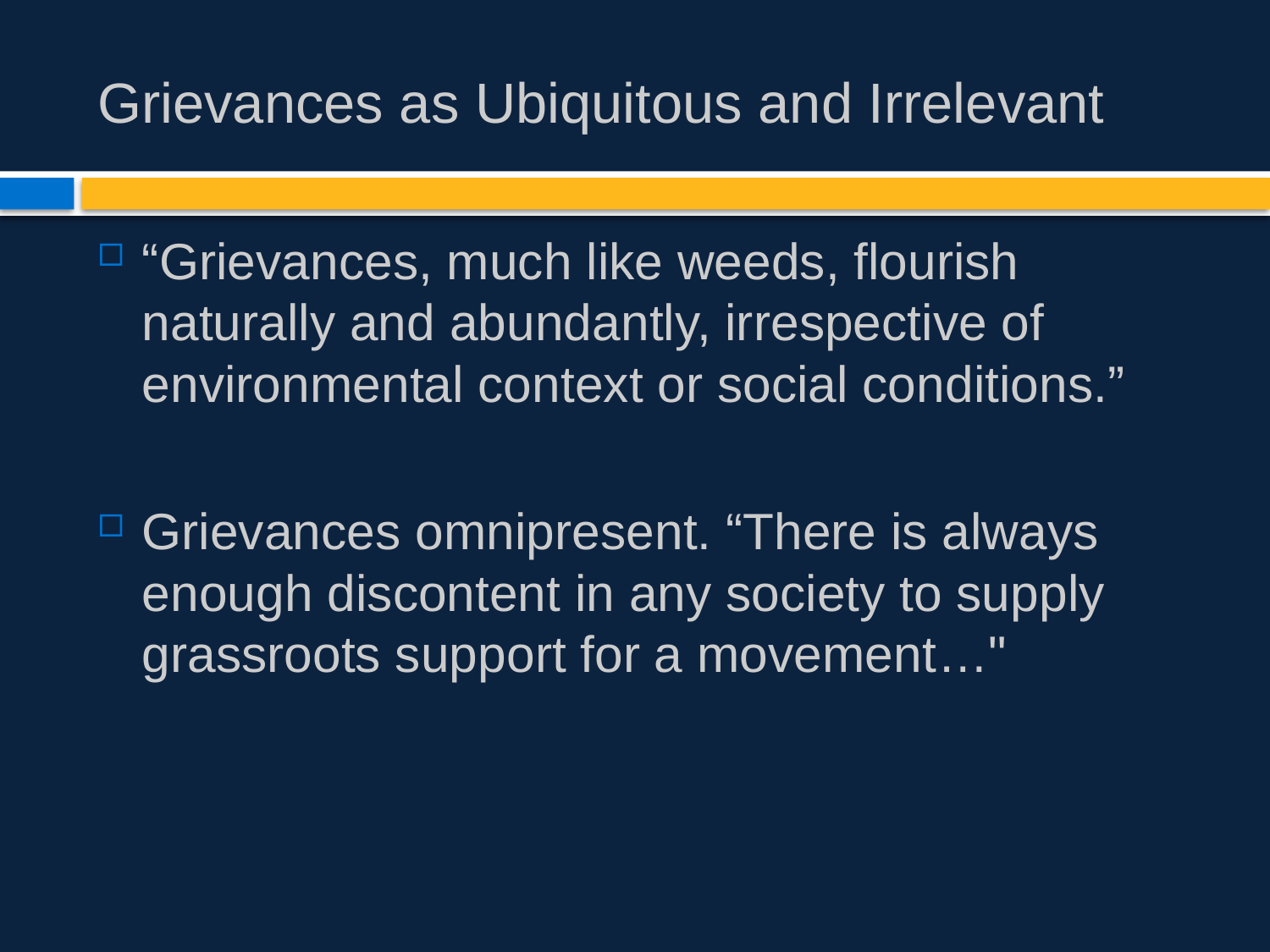

# Grievances as Ubiquitous and Irrelevant
“Grievances, much like weeds, flourish naturally and abundantly, irrespective of environmental context or social conditions.”

Grievances omnipresent. “There is always enough discontent in any society to supply grassroots support for a movement…"